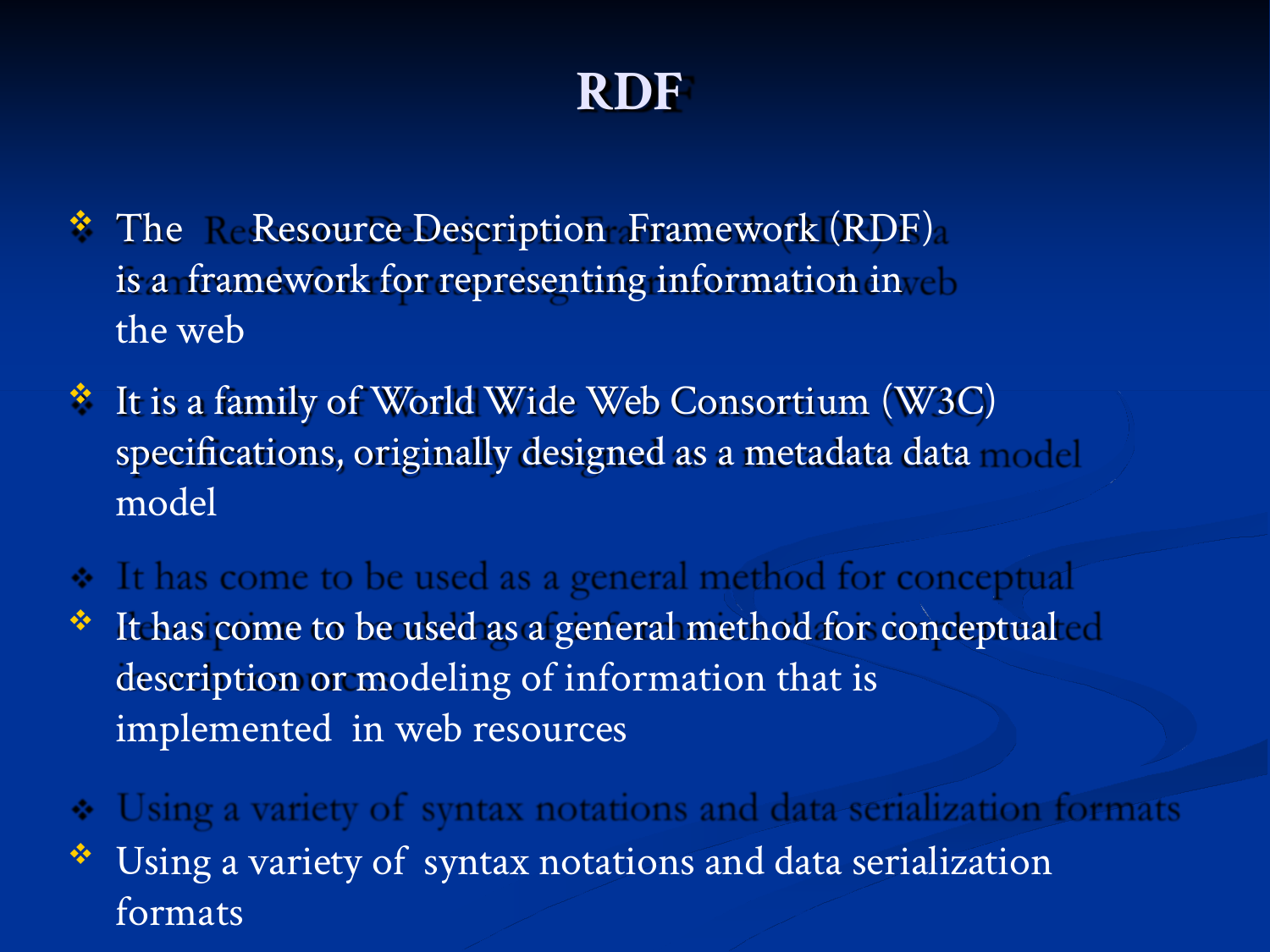

RDF

# The	Resource Description	Framework (RDF) is a  framework for representing information in the web

It is a family of World Wide Web Consortium (W3C)  specifications, originally designed as a metadata data model

It has come to be used as a general method for conceptual  description or modeling of information that is implemented  in web resources

Using a variety of  syntax notations and data serialization formats